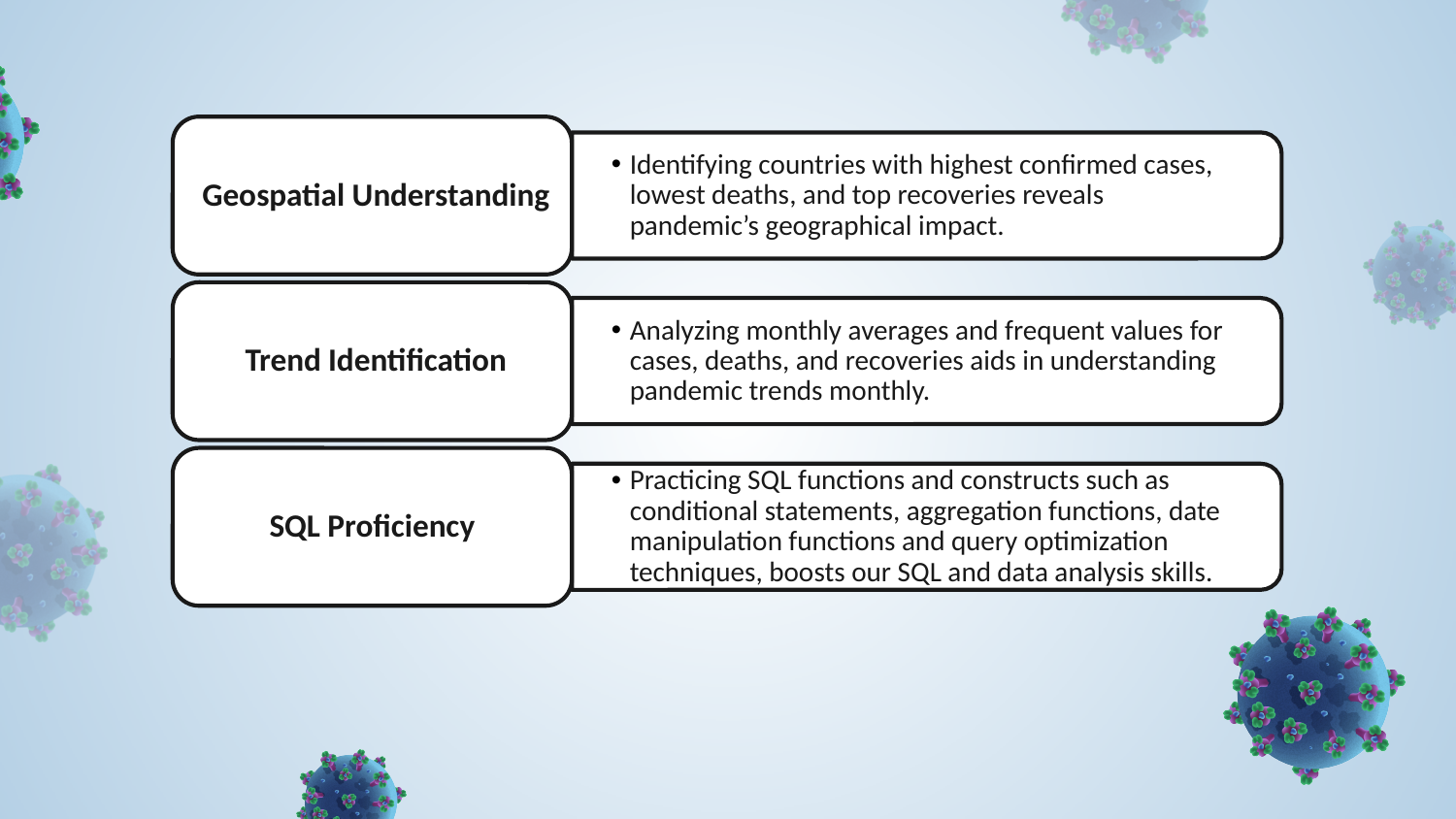

Identifying countries with highest confirmed cases, lowest deaths, and top recoveries reveals pandemic’s geographical impact.
Geospatial Understanding
Analyzing monthly averages and frequent values for cases, deaths, and recoveries aids in understanding pandemic trends monthly.
Trend Identification
Practicing SQL functions and constructs such as conditional statements, aggregation functions, date manipulation functions and query optimization techniques, boosts our SQL and data analysis skills.
SQL Proficiency